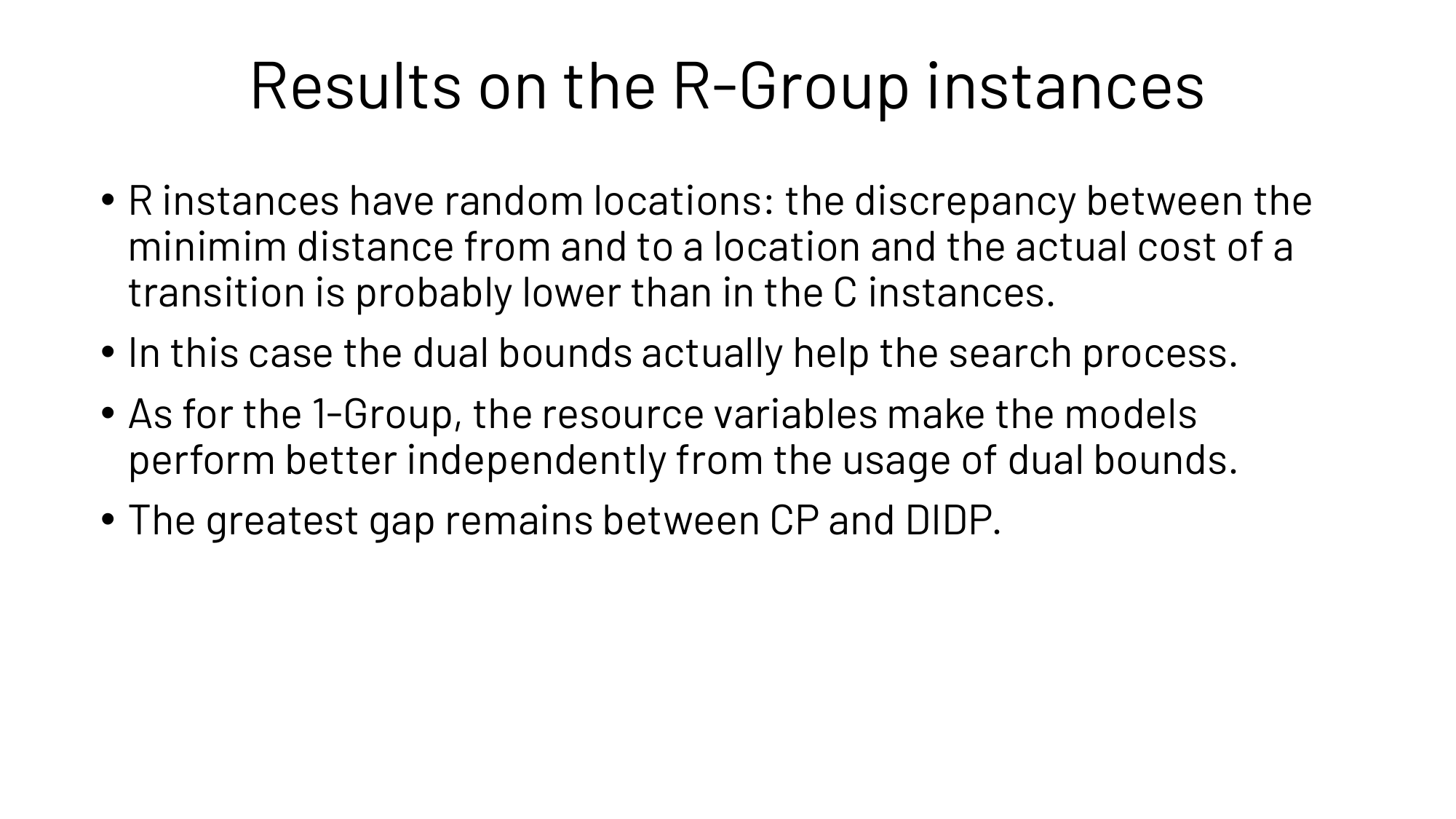

# Results on the R-Group instances
R instances have random locations: the discrepancy between the minimim distance from and to a location and the actual cost of a transition is probably lower than in the C instances.
In this case the dual bounds actually help the search process.
As for the 1-Group, the resource variables make the models perform better independently from the usage of dual bounds.
The greatest gap remains between CP and DIDP.